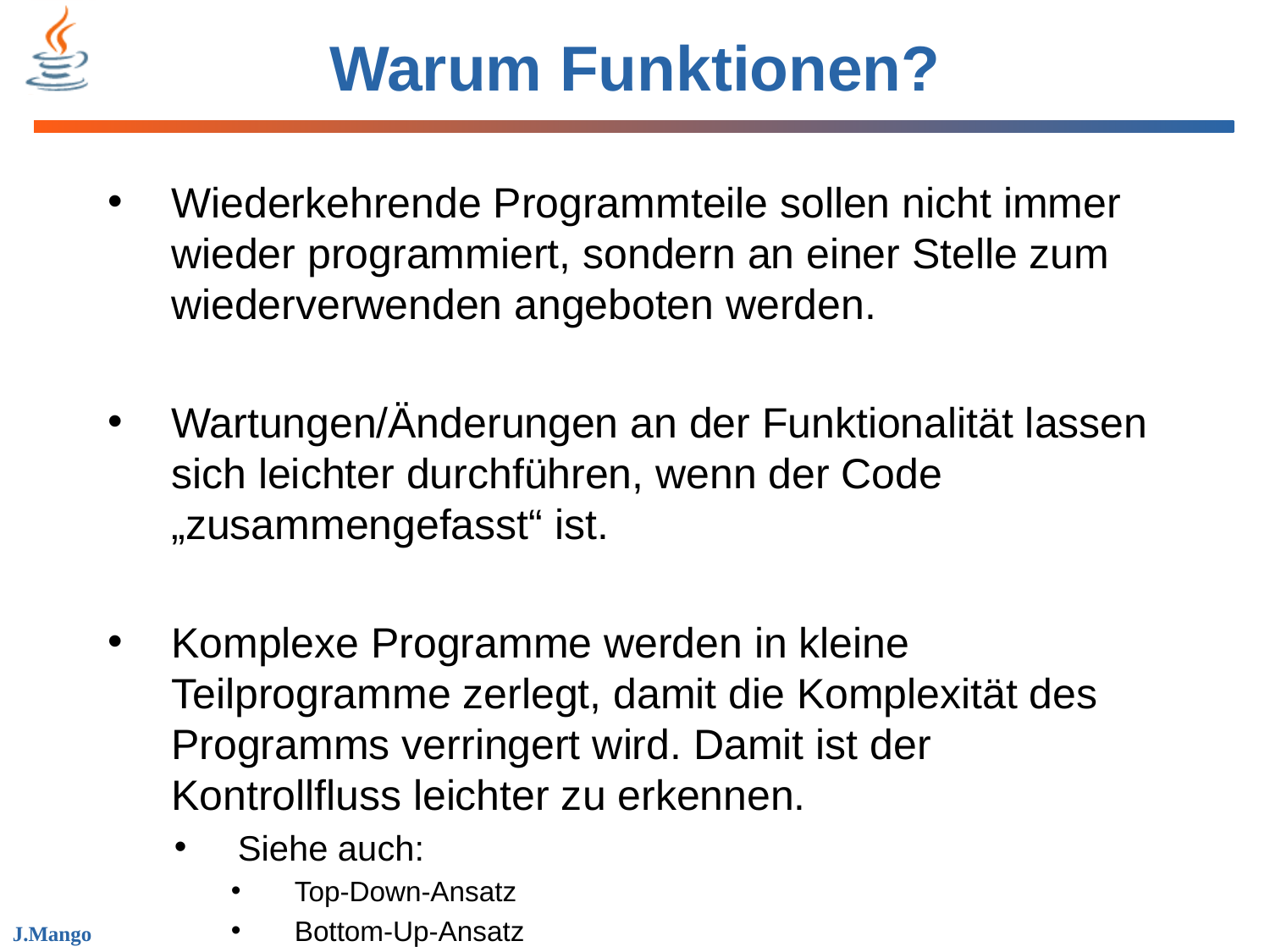

# Warum Funktionen?
Wiederkehrende Programmteile sollen nicht immer wieder programmiert, sondern an einer Stelle zum wiederverwenden angeboten werden.

Wartungen/Änderungen an der Funktionalität lassen sich leichter durchführen, wenn der Code „zusammengefasst“ ist.

Komplexe Programme werden in kleine Teilprogramme zerlegt, damit die Komplexität des Programms verringert wird. Damit ist der Kontrollfluss leichter zu erkennen.
Siehe auch:
Top-Down-Ansatz
Bottom-Up-Ansatz